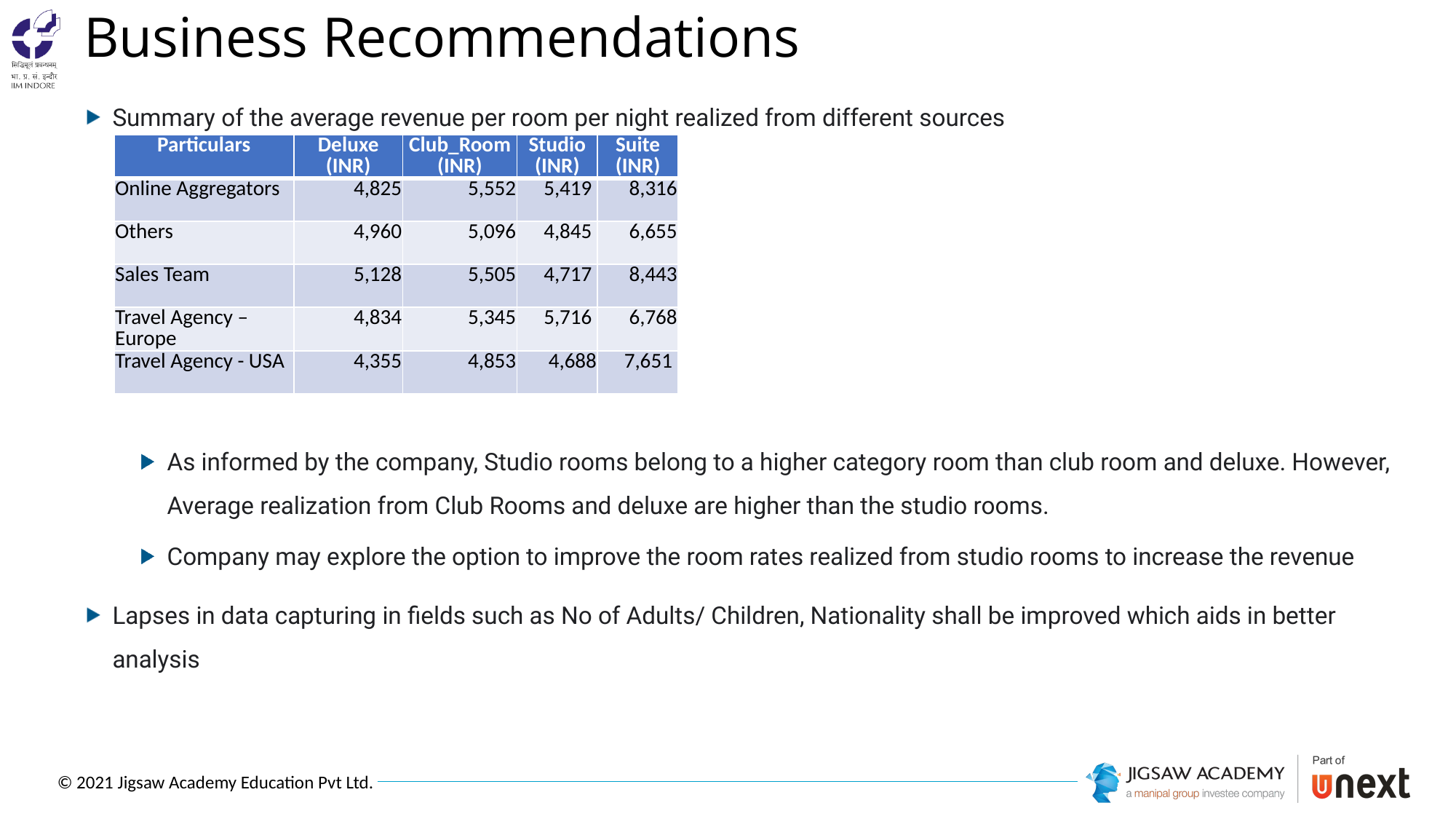

# Business Recommendations
Summary of the average revenue per room per night realized from different sources

As informed by the company, Studio rooms belong to a higher category room than club room and deluxe. However, Average realization from Club Rooms and deluxe are higher than the studio rooms.
Company may explore the option to improve the room rates realized from studio rooms to increase the revenue
Lapses in data capturing in fields such as No of Adults/ Children, Nationality shall be improved which aids in better analysis
| Particulars | Deluxe (INR) | Club\_Room (INR) | Studio (INR) | Suite (INR) |
| --- | --- | --- | --- | --- |
| Online Aggregators | 4,825 | 5,552 | 5,419 | 8,316 |
| Others | 4,960 | 5,096 | 4,845 | 6,655 |
| Sales Team | 5,128 | 5,505 | 4,717 | 8,443 |
| Travel Agency – Europe | 4,834 | 5,345 | 5,716 | 6,768 |
| Travel Agency - USA | 4,355 | 4,853 | 4,688 | 7,651 |